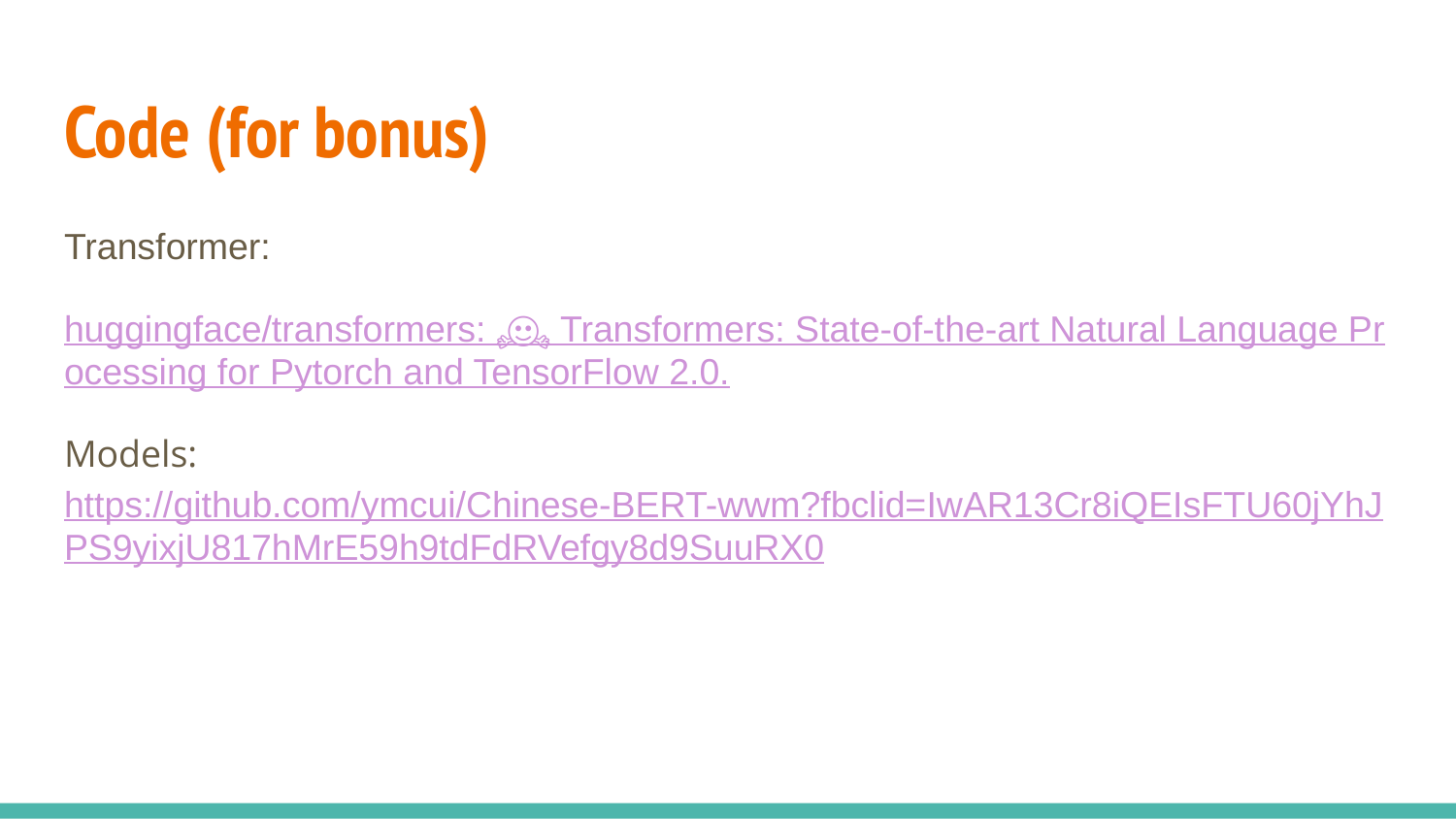

# Code (for bonus)
Transformer:
huggingface/transformers: 🤗 Transformers: State-of-the-art Natural Language Processing for Pytorch and TensorFlow 2.0.
Models: https://github.com/ymcui/Chinese-BERT-wwm?fbclid=IwAR13Cr8iQEIsFTU60jYhJPS9yixjU817hMrE59h9tdFdRVefgy8d9SuuRX0